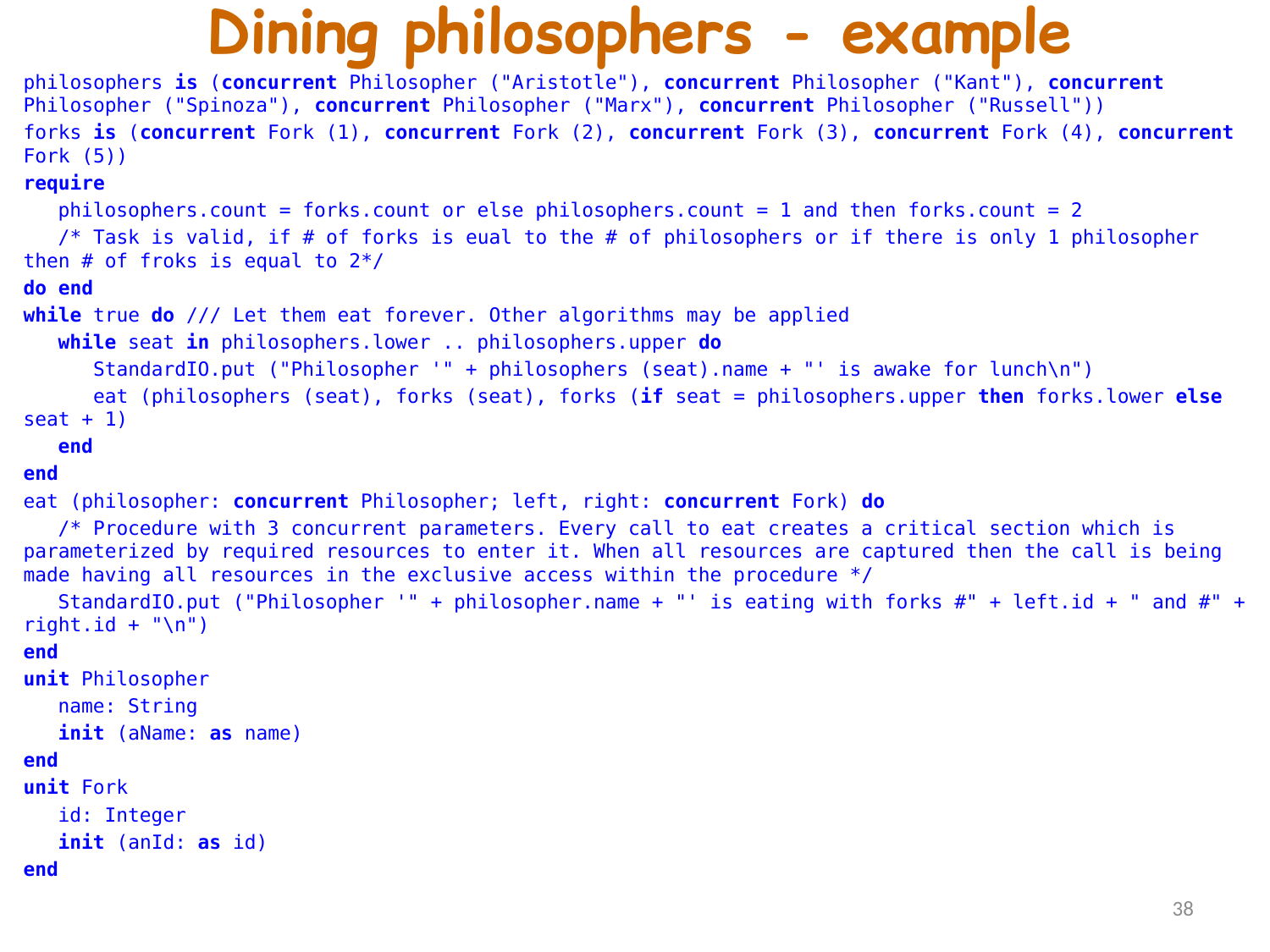

# Dining philosophers - example
philosophers is (concurrent Philosopher ("Aristotle"), concurrent Philosopher ("Kant"), concurrent Philosopher ("Spinoza"), concurrent Philosopher ("Marx"), concurrent Philosopher ("Russell"))
forks is (concurrent Fork (1), concurrent Fork (2), concurrent Fork (3), concurrent Fork (4), concurrent Fork (5))
require
   philosophers.count = forks.count or else philosophers.count = 1 and then forks.count = 2
   /* Task is valid, if # of forks is eual to the # of philosophers or if there is only 1 philosopher then # of froks is equal to 2*/
do end
while true do /// Let them eat forever. Other algorithms may be applied
   while seat in philosophers.lower .. philosophers.upper do
      StandardIO.put ("Philosopher '" + philosophers (seat).name + "' is awake for lunch\n")
      eat (philosophers (seat), forks (seat), forks (if seat = philosophers.upper then forks.lower else seat + 1)
   end
end
eat (philosopher: concurrent Philosopher; left, right: concurrent Fork) do
   /* Procedure with 3 concurrent parameters. Every call to eat creates a critical section which is parameterized by required resources to enter it. When all resources are captured then the call is being made having all resources in the exclusive access within the procedure */
   StandardIO.put ("Philosopher '" + philosopher.name + "' is eating with forks #" + left.id + " and #" + right.id + "\n")
end
unit Philosopher
   name: String
   init (aName: as name)
end
unit Fork
   id: Integer
   init (anId: as id)
end
38